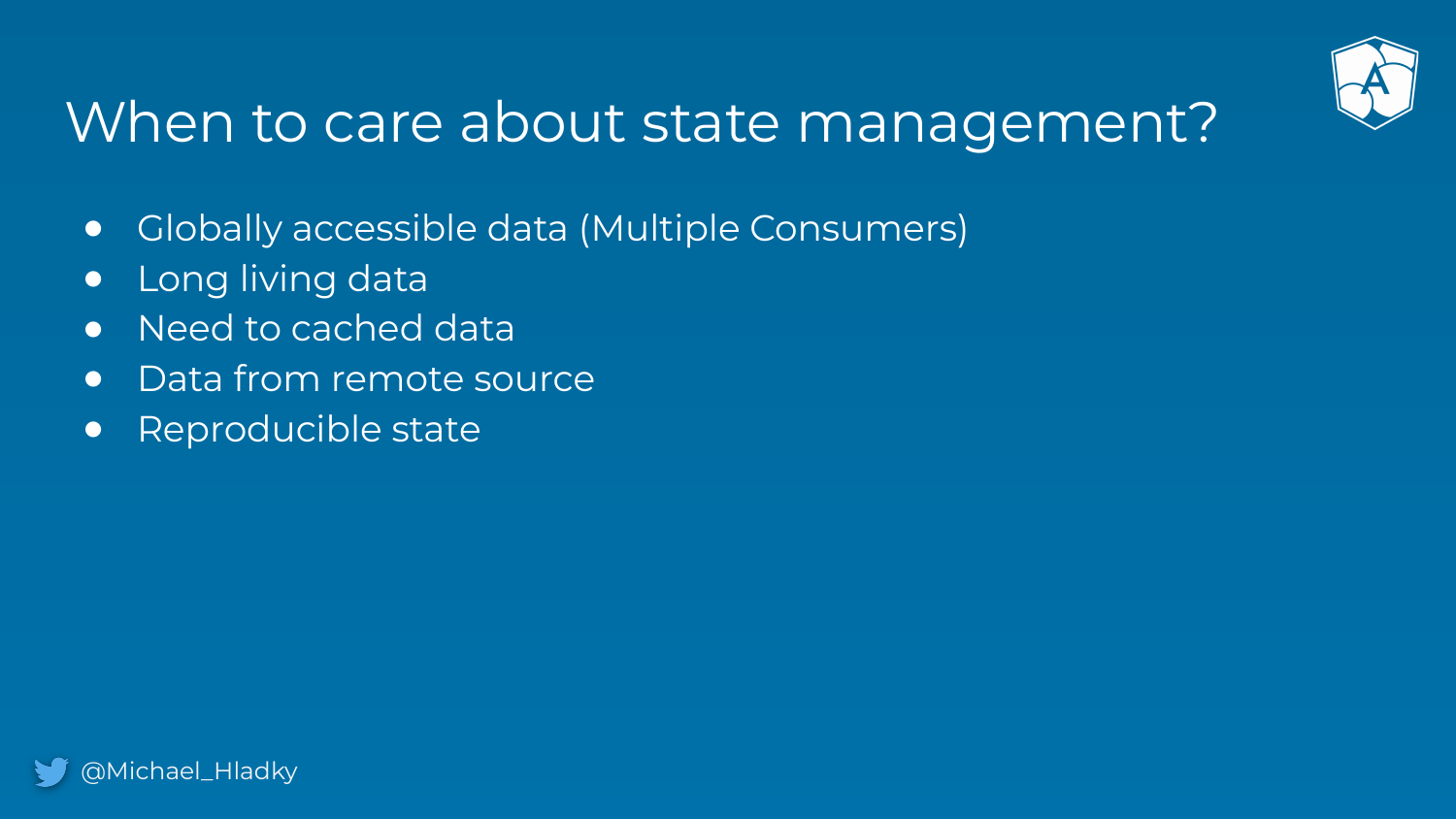

# When to care about state management?
Globally accessible data (Multiple Consumers)
Long living data
Need to cached data
Data from remote source
Reproducible state